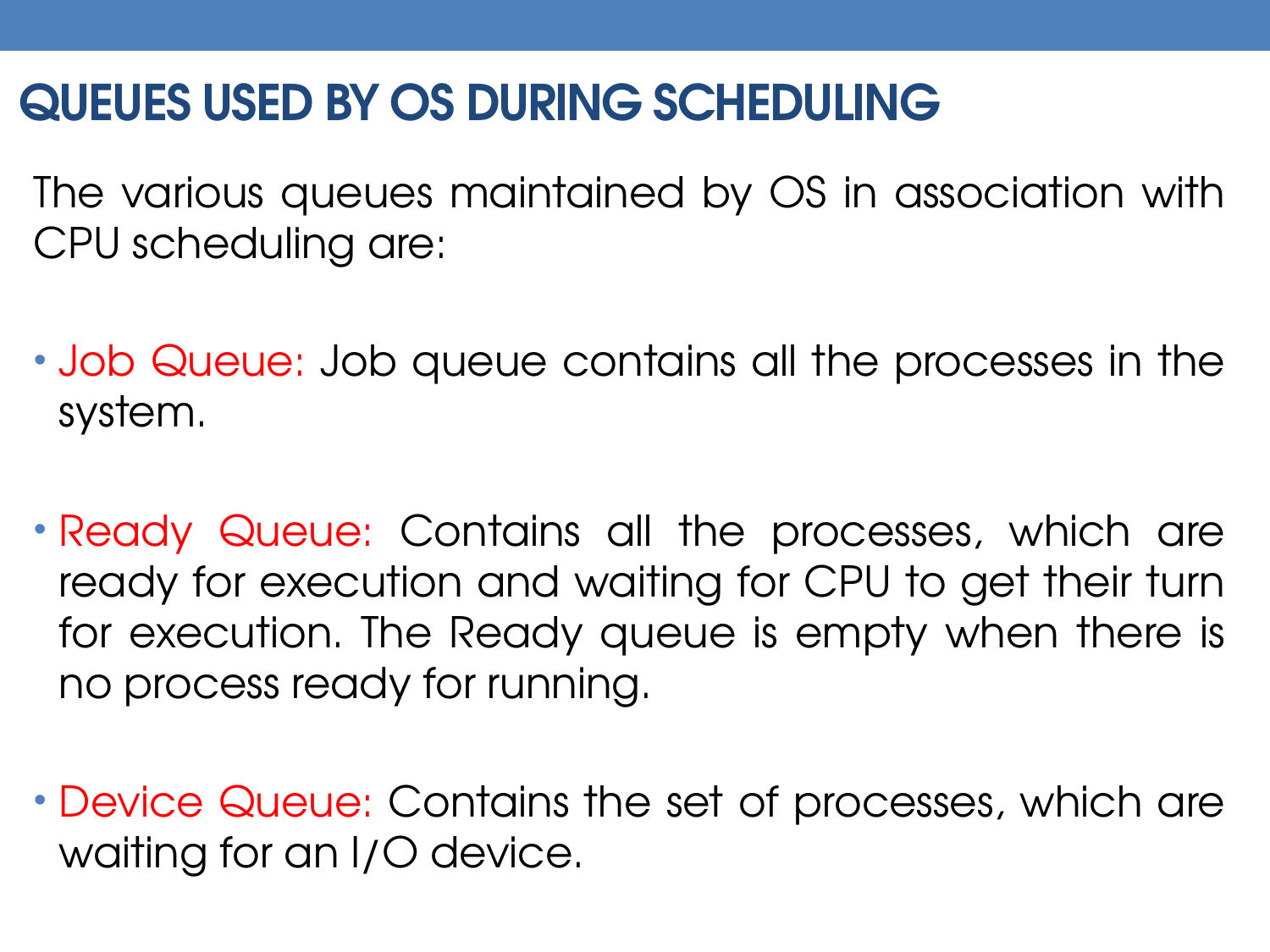

# QUEUES USED BY OS DURING SCHEDULING
The various queues maintained by OS in association with CPU scheduling are:

Job Queue: Job queue contains all the processes in the system.

Ready Queue: Contains all the processes, which are ready for execution and waiting for CPU to get their turn for execution. The Ready queue is empty when there is no process ready for running.

Device Queue: Contains the set of processes, which are waiting for an I/O device.